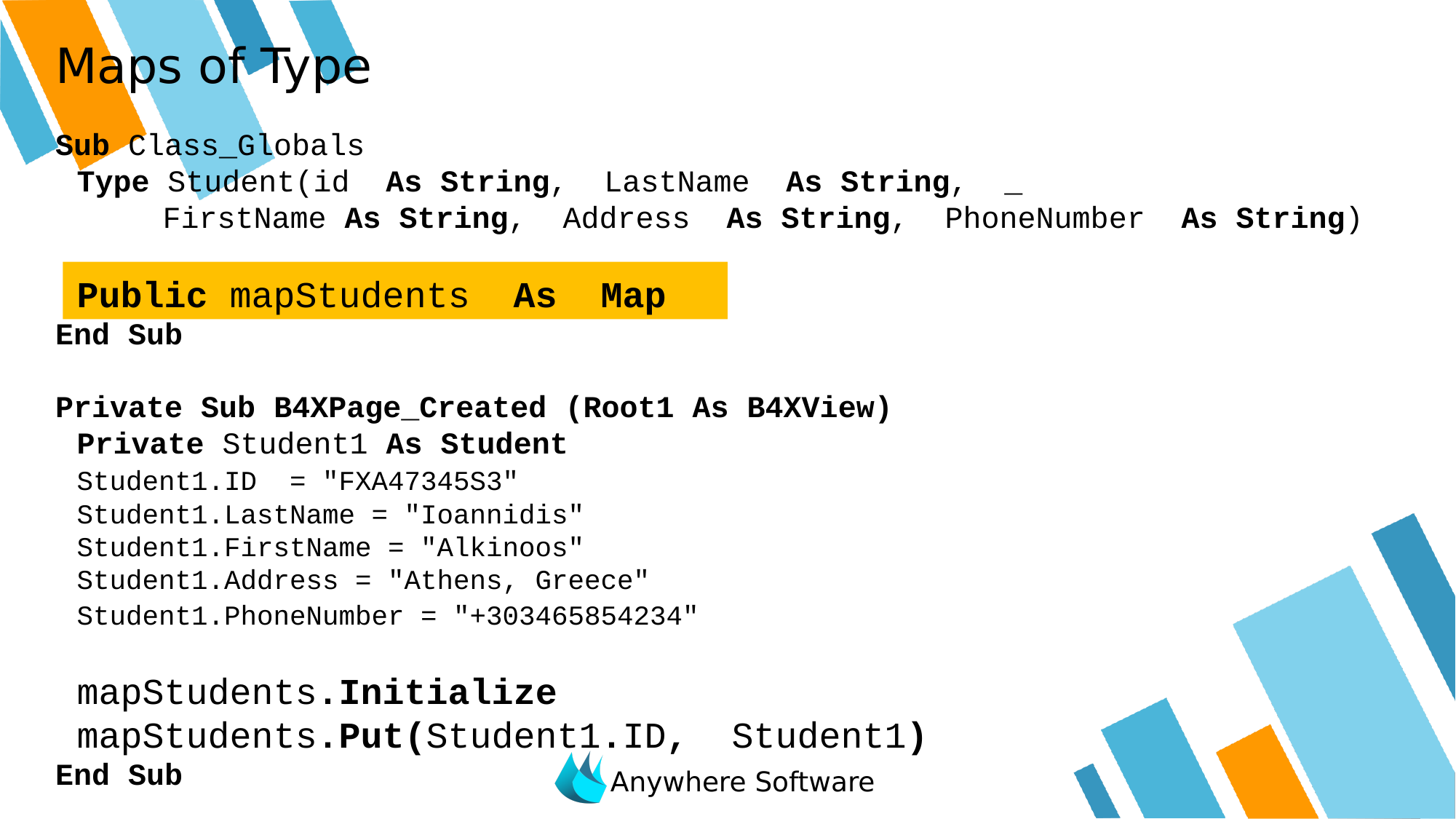

# Maps of Type
Sub Class_Globals
	Type Student(id  As String,  LastName  As String,  _
			FirstName As String,  Address  As String,  PhoneNumber  As String)

	Public mapStudents  As  Map
End Sub

Private Sub B4XPage_Created (Root1 As B4XView)
	Private Student1 As Student
	Student1.ID  = "FXA47345S3"
	Student1.LastName = "Ioannidis"
	Student1.FirstName = "Alkinoos"
	Student1.Address = "Athens, Greece"
	Student1.PhoneNumber = "+303465854234"

	mapStudents.Initialize
	mapStudents.Put(Student1.ID,  Student1)
End Sub